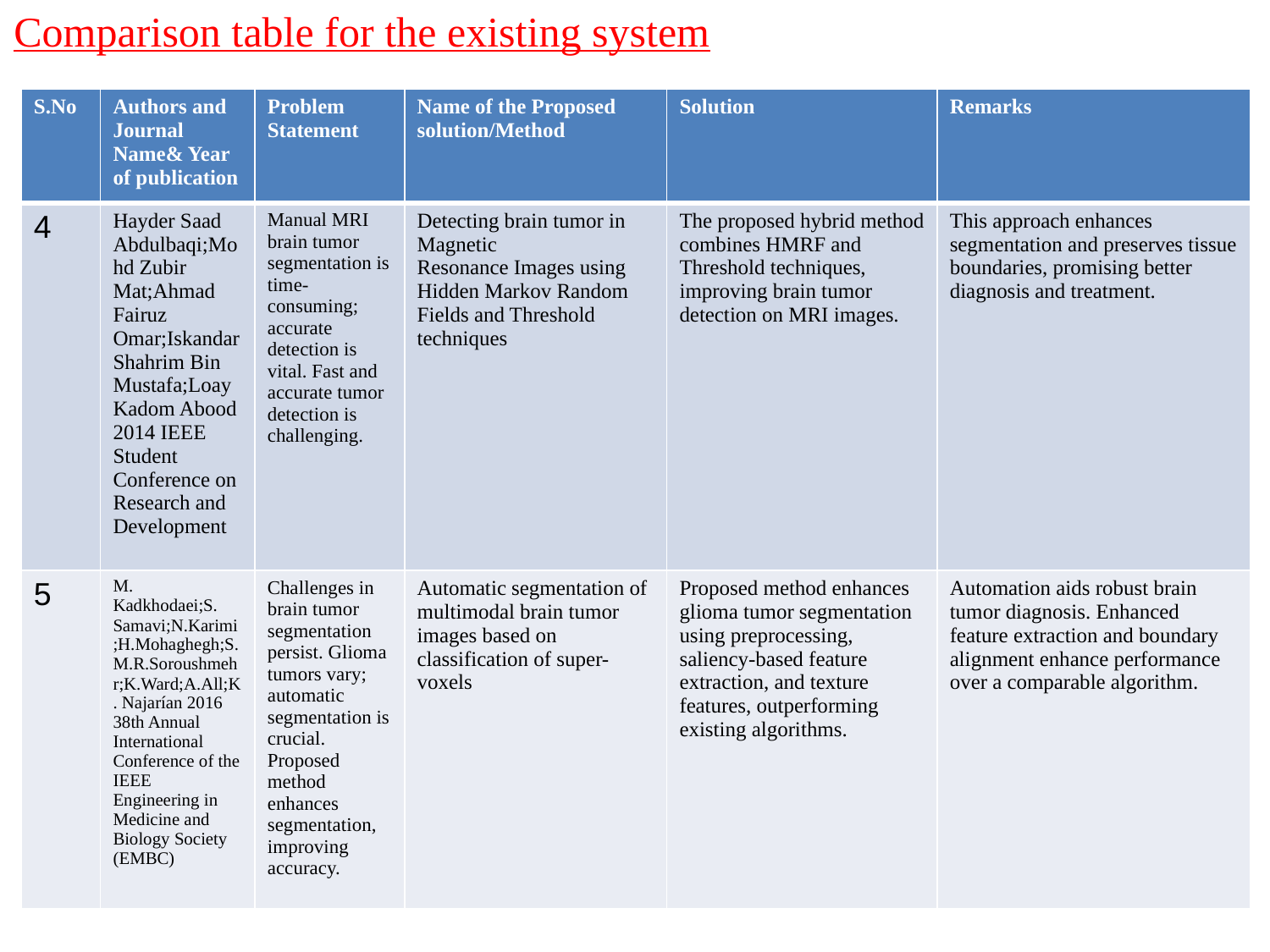

Comparison table for the existing system
| S.No | Authors and Journal Name& Year of publication | Problem Statement | Name of the Proposed solution/Method | Solution | Remarks |
| --- | --- | --- | --- | --- | --- |
| 4 | Hayder Saad Abdulbaqi;Mohd Zubir Mat;Ahmad Fairuz Omar;Iskandar Shahrim Bin Mustafa;Loay Kadom Abood 2014 IEEE Student Conference on Research and Development | Manual MRI brain tumor segmentation is time-consuming; accurate detection is vital. Fast and accurate tumor detection is challenging. | Detecting brain tumor in Magnetic Resonance Images using Hidden Markov Random Fields and Threshold techniques | The proposed hybrid method combines HMRF and Threshold techniques, improving brain tumor detection on MRI images. | This approach enhances segmentation and preserves tissue boundaries, promising better diagnosis and treatment. |
| 5 | M. Kadkhodaei;S. Samavi;N.Karimi;H.Mohaghegh;S.M.R.Soroushmehr;K.Ward;A.All;K. Najarían 2016 38th Annual International Conference of the IEEE Engineering in Medicine and Biology Society (EMBC) | Challenges in brain tumor segmentation persist. Glioma tumors vary; automatic segmentation is crucial. Proposed method enhances segmentation, improving accuracy. | Automatic segmentation of multimodal brain tumor images based on classification of super-voxels | Proposed method enhances glioma tumor segmentation using preprocessing, saliency-based feature extraction, and texture features, outperforming existing algorithms. | Automation aids robust brain tumor diagnosis. Enhanced feature extraction and boundary alignment enhance performance over a comparable algorithm. |
#